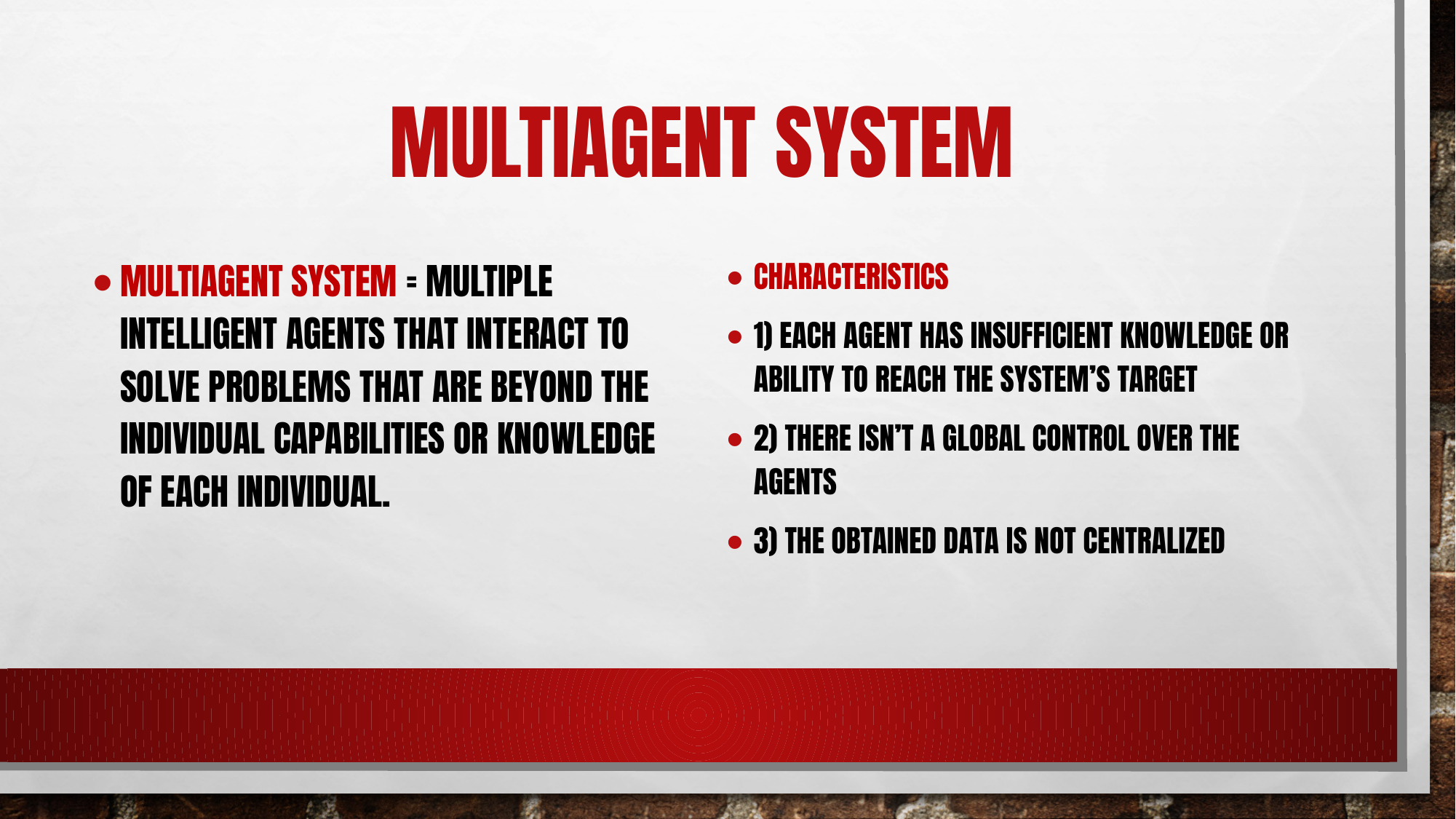

# Multiagent system
Multiagent system = multiple intelligent agents that interact to solve problems that are beyond the individual capabilities or knowledge of each individual.
Characteristics
1) Each agent has insufficient knowledge or ability to reach the system’s target
2) There isn’t a global control over the agents
3) The obtained data is not centralized